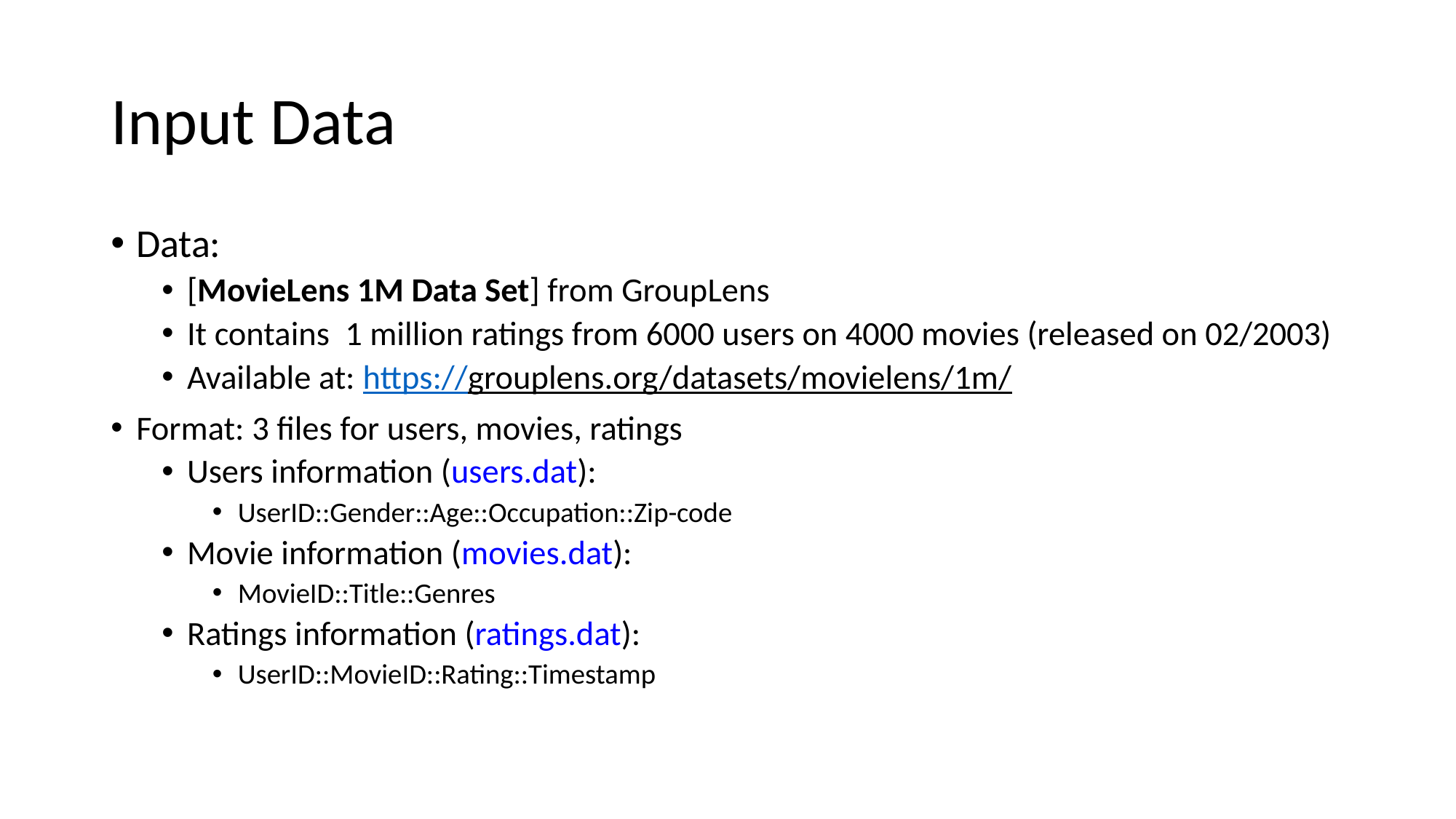

# Input Data
Data:
[MovieLens 1M Data Set] from GroupLens
It contains  1 million ratings from 6000 users on 4000 movies (released on 02/2003)
Available at: https://grouplens.org/datasets/movielens/1m/
Format: 3 files for users, movies, ratings
Users information (users.dat):
UserID::Gender::Age::Occupation::Zip-code
Movie information (movies.dat):
MovieID::Title::Genres
Ratings information (ratings.dat):
UserID::MovieID::Rating::Timestamp